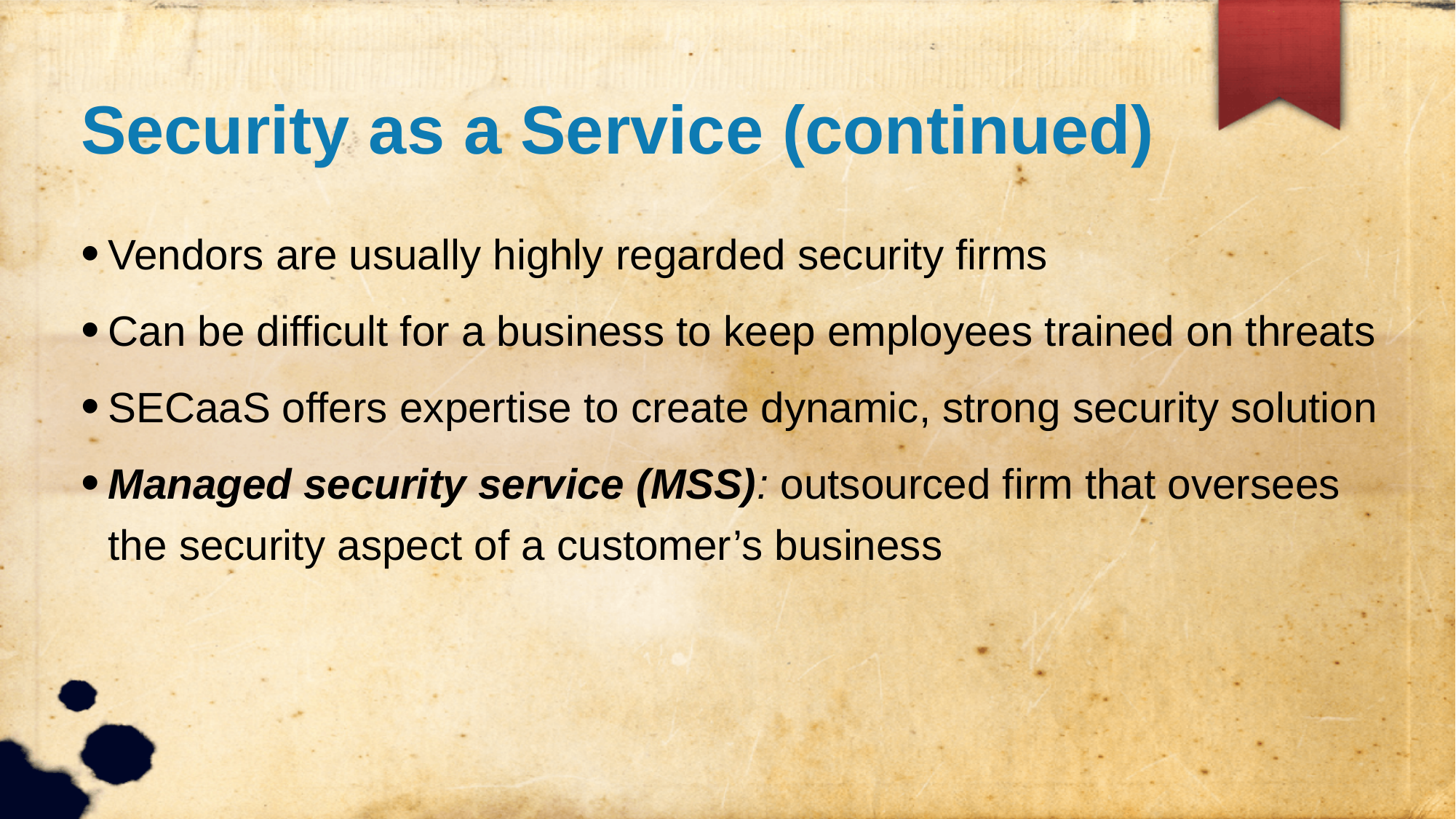

Security as a Service (continued)
Vendors are usually highly regarded security firms
Can be difficult for a business to keep employees trained on threats
SECaaS offers expertise to create dynamic, strong security solution
Managed security service (MSS): outsourced firm that oversees the security aspect of a customer’s business